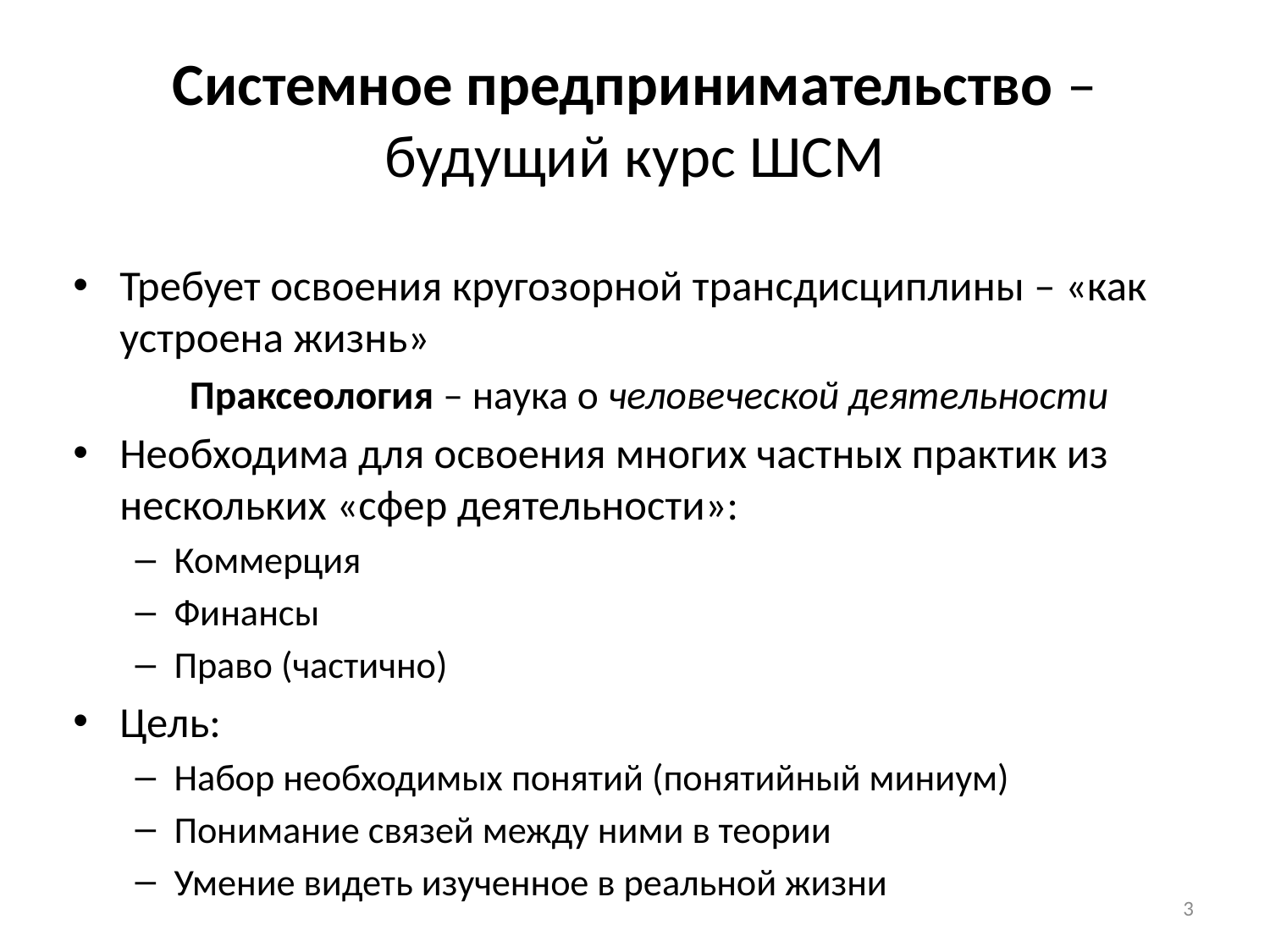

# Системное предпринимательство – будущий курс ШСМ
Требует освоения кругозорной трансдисциплины – «как устроена жизнь»
Праксеология – наука о человеческой деятельности
Необходима для освоения многих частных практик из нескольких «сфер деятельности»:
Коммерция
Финансы
Право (частично)
Цель:
Набор необходимых понятий (понятийный миниум)
Понимание связей между ними в теории
Умение видеть изученное в реальной жизни
3